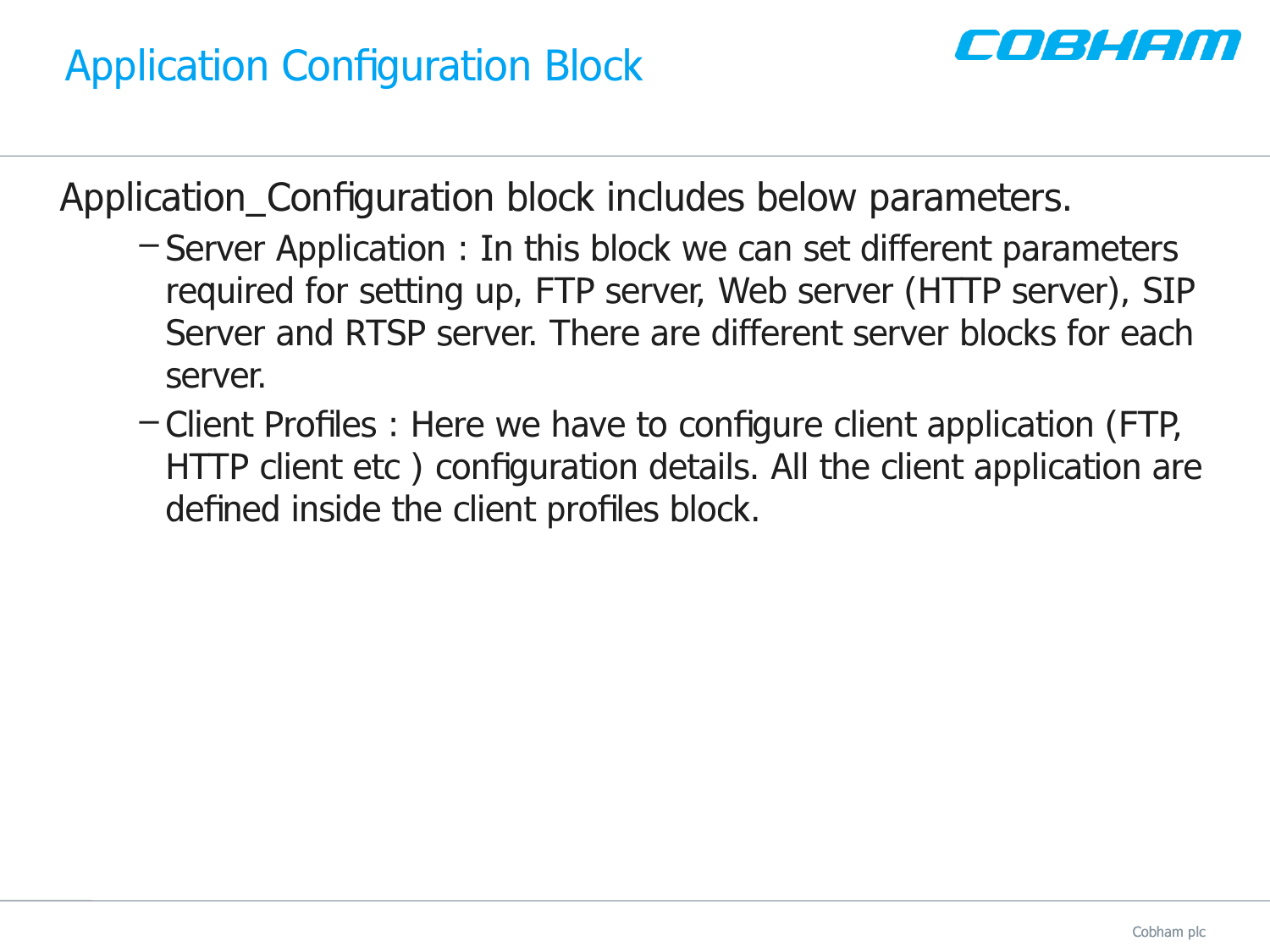

# Application Configuration Block
Application_Configuration block includes below parameters.
Server Application : In this block we can set different parameters required for setting up, FTP server, Web server (HTTP server), SIP Server and RTSP server. There are different server blocks for each server.
Client Profiles : Here we have to configure client application (FTP,  HTTP client etc ) configuration details. All the client application are defined inside the client profiles block.